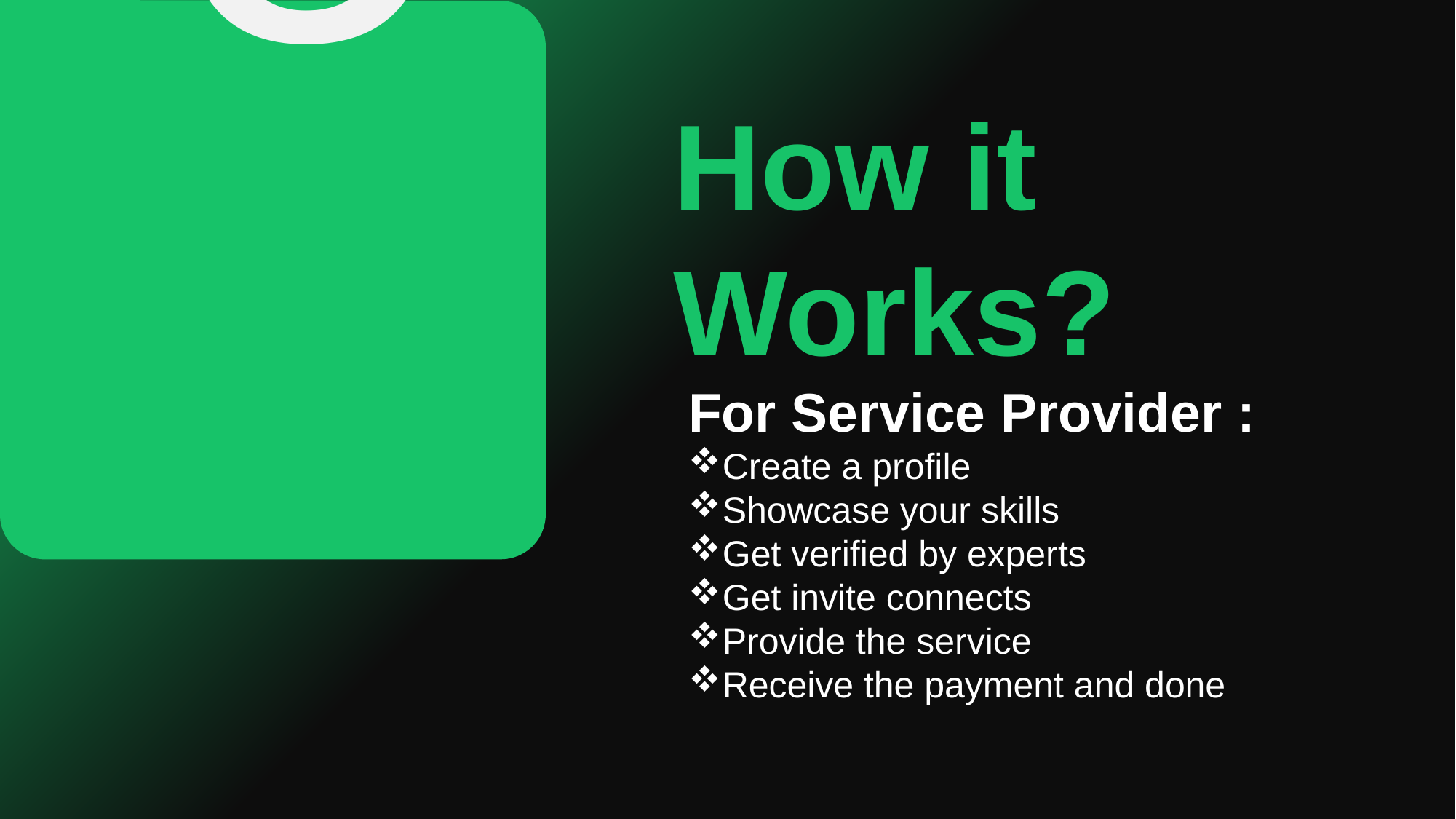

o

How it Works?
For Service Provider :
Create a profile
Showcase your skills
Get verified by experts
Get invite connects
Provide the service
Receive the payment and done